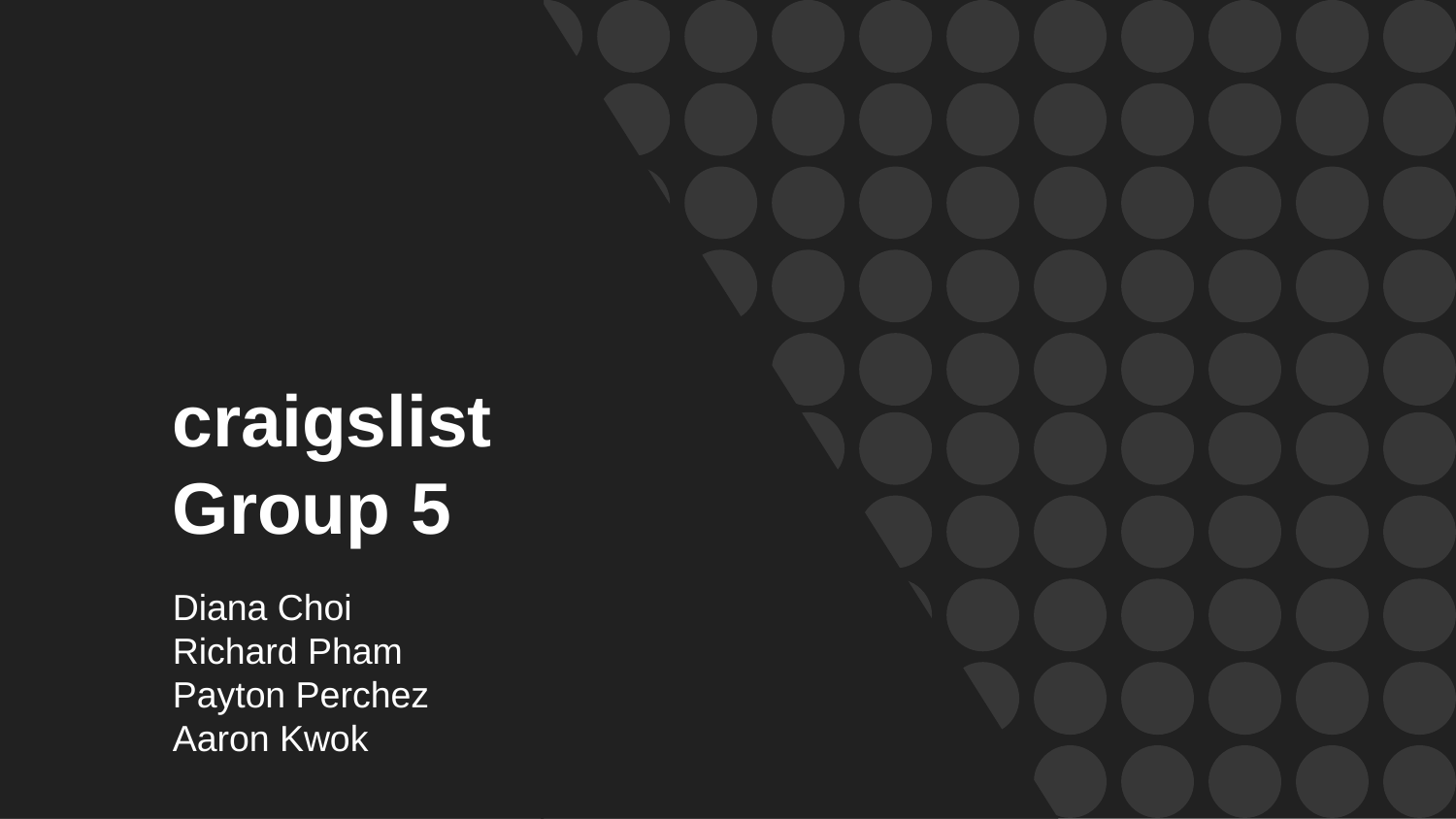

# craigslist
Group 5
Diana Choi
Richard Pham
Payton Perchez
Aaron Kwok